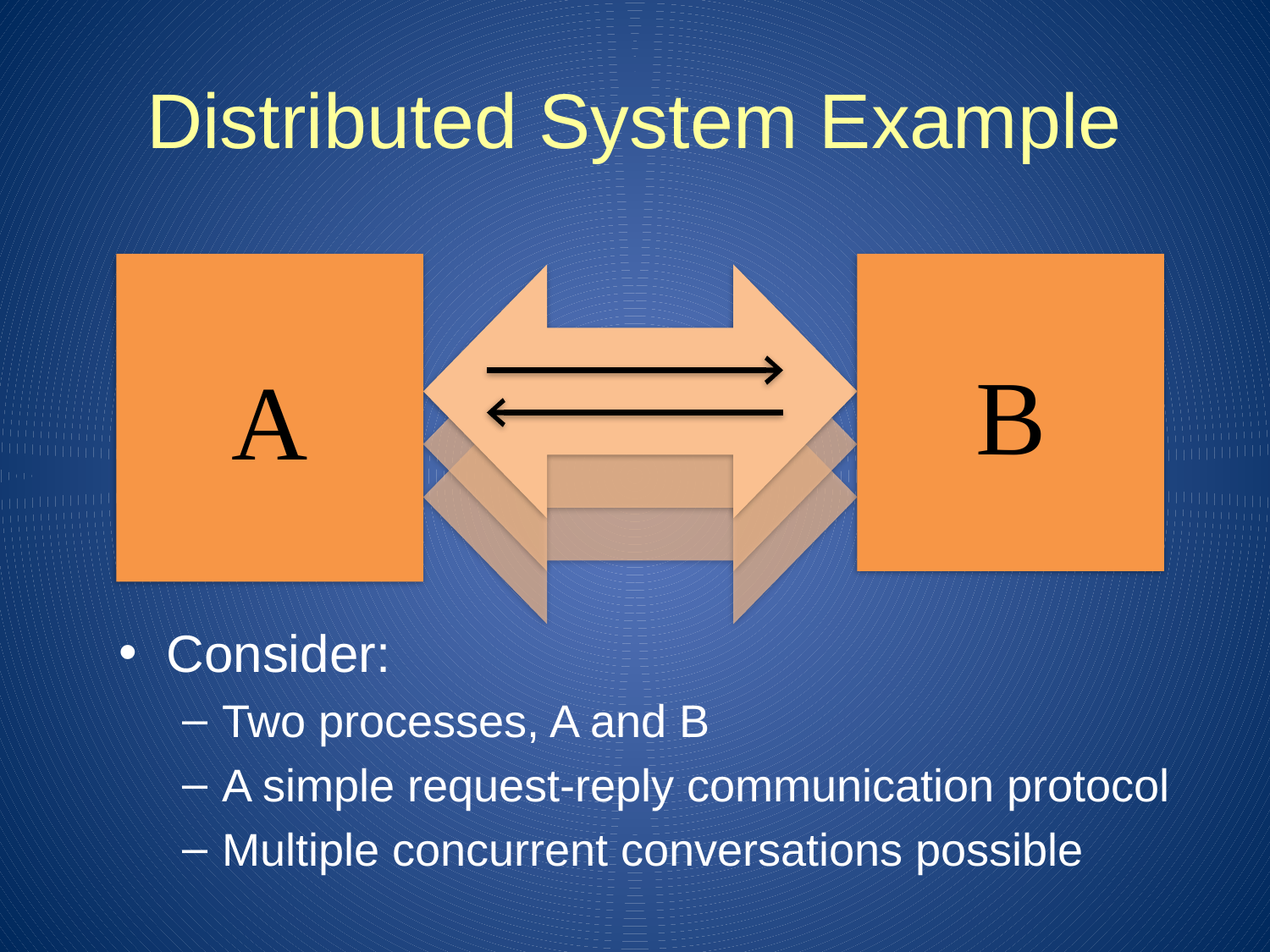

# Distributed System Example
A
B

Consider:
Two processes, A and B
A simple request-reply communication protocol
Multiple concurrent conversations possible